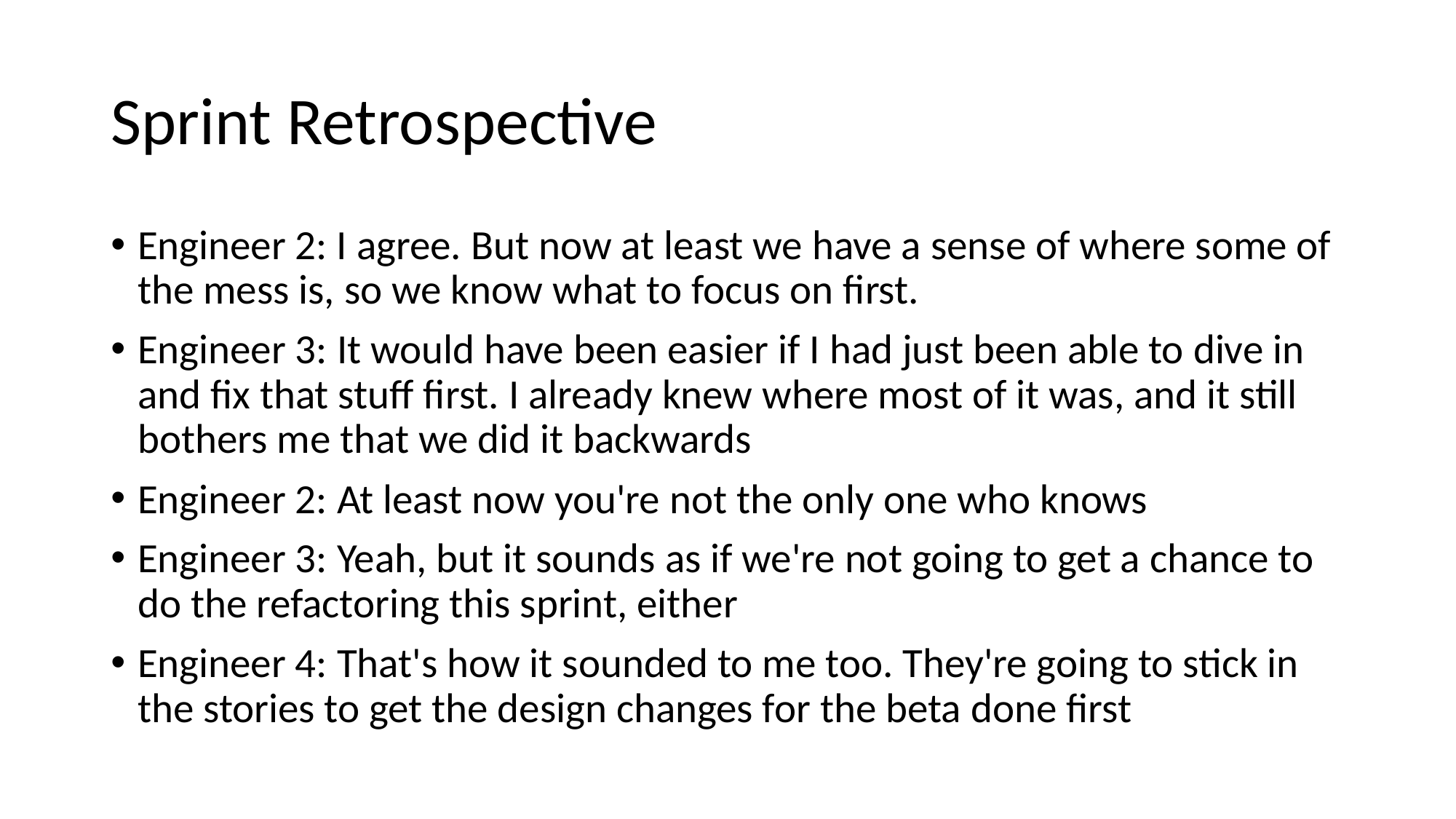

# Sprint Retrospective
Engineer 2: I agree. But now at least we have a sense of where some of the mess is, so we know what to focus on first.
Engineer 3: It would have been easier if I had just been able to dive in and fix that stuff first. I already knew where most of it was, and it still bothers me that we did it backwards
Engineer 2: At least now you're not the only one who knows
Engineer 3: Yeah, but it sounds as if we're not going to get a chance to do the refactoring this sprint, either
Engineer 4: That's how it sounded to me too. They're going to stick in the stories to get the design changes for the beta done first